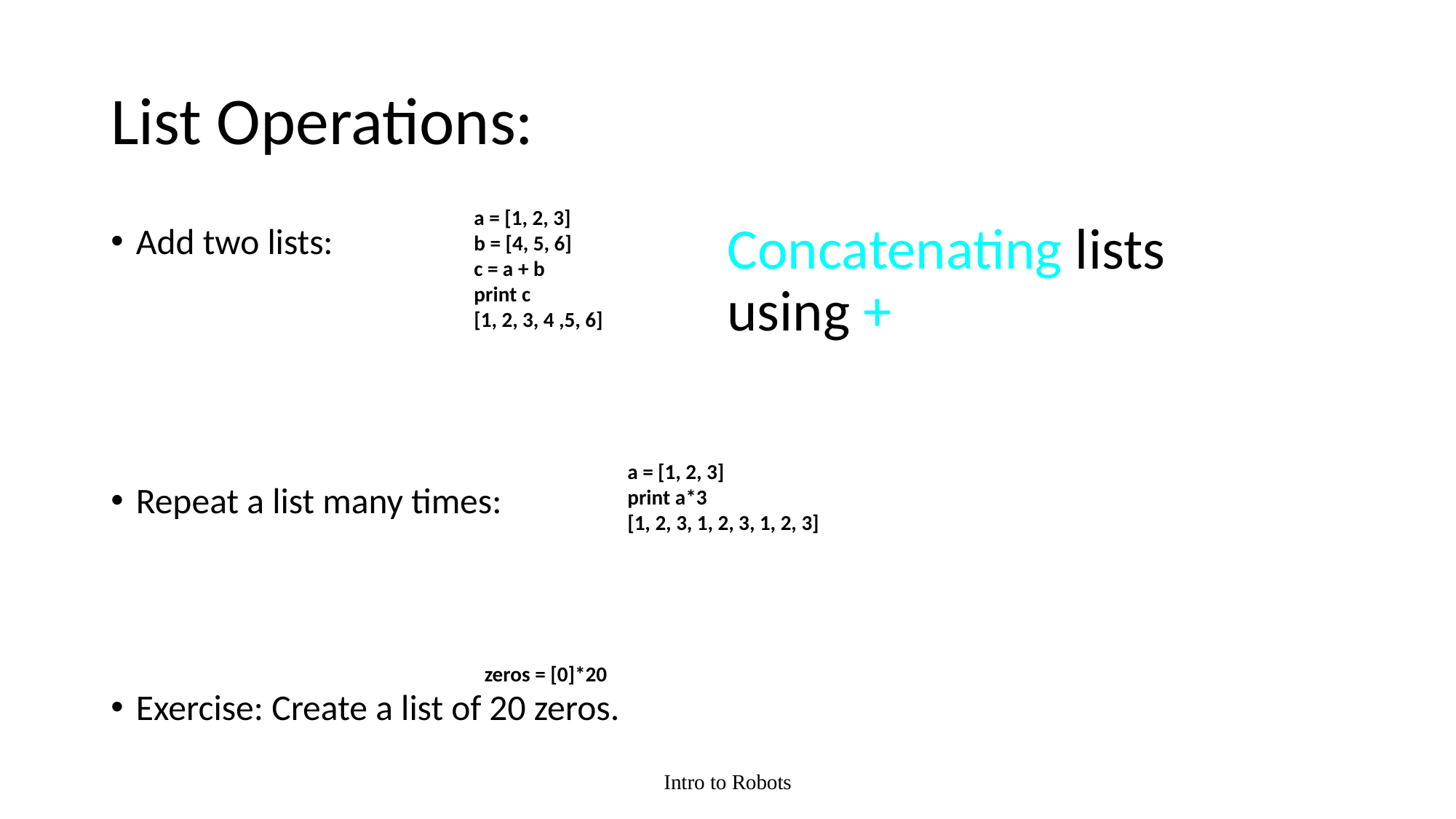

# List Operations:
a = [1, 2, 3]
b = [4, 5, 6]
c = a + b
print c
[1, 2, 3, 4 ,5, 6]
Concatenating lists using +
Add two lists:

Repeat a list many times:

Exercise: Create a list of 20 zeros.
a = [1, 2, 3]
print a*3
[1, 2, 3, 1, 2, 3, 1, 2, 3]
zeros = [0]*20
Intro to Robots